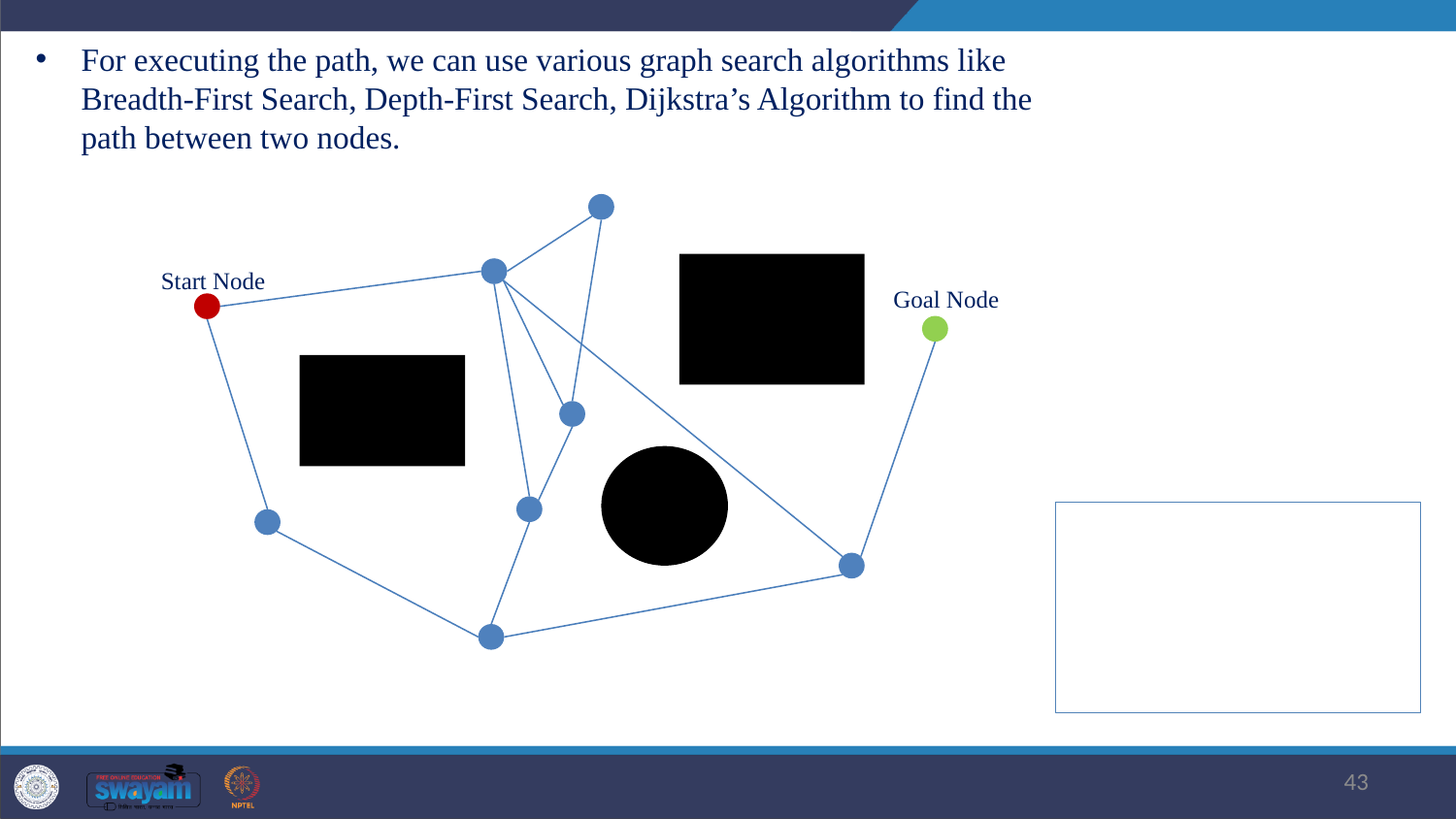

For executing the path, we can use various graph search algorithms like Breadth-First Search, Depth-First Search, Dijkstra’s Algorithm to find the path between two nodes.

Start Node

Goal Node

43